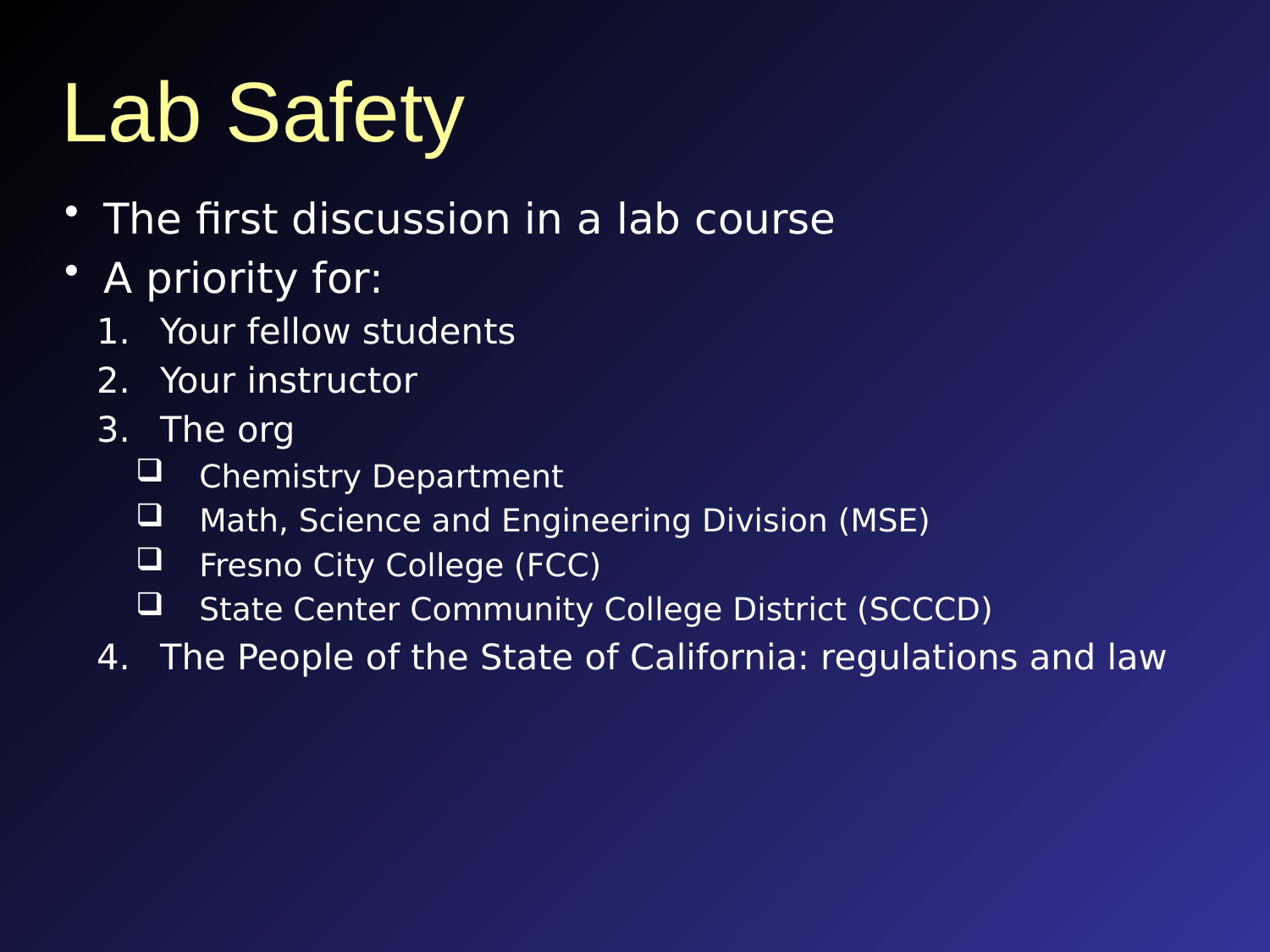

# Lab Safety
The first discussion in a lab course
A priority for:
Your fellow students
Your instructor
The org
Chemistry Department
Math, Science and Engineering Division (MSE)
Fresno City College (FCC)
State Center Community College District (SCCCD)
The People of the State of California: regulations and law